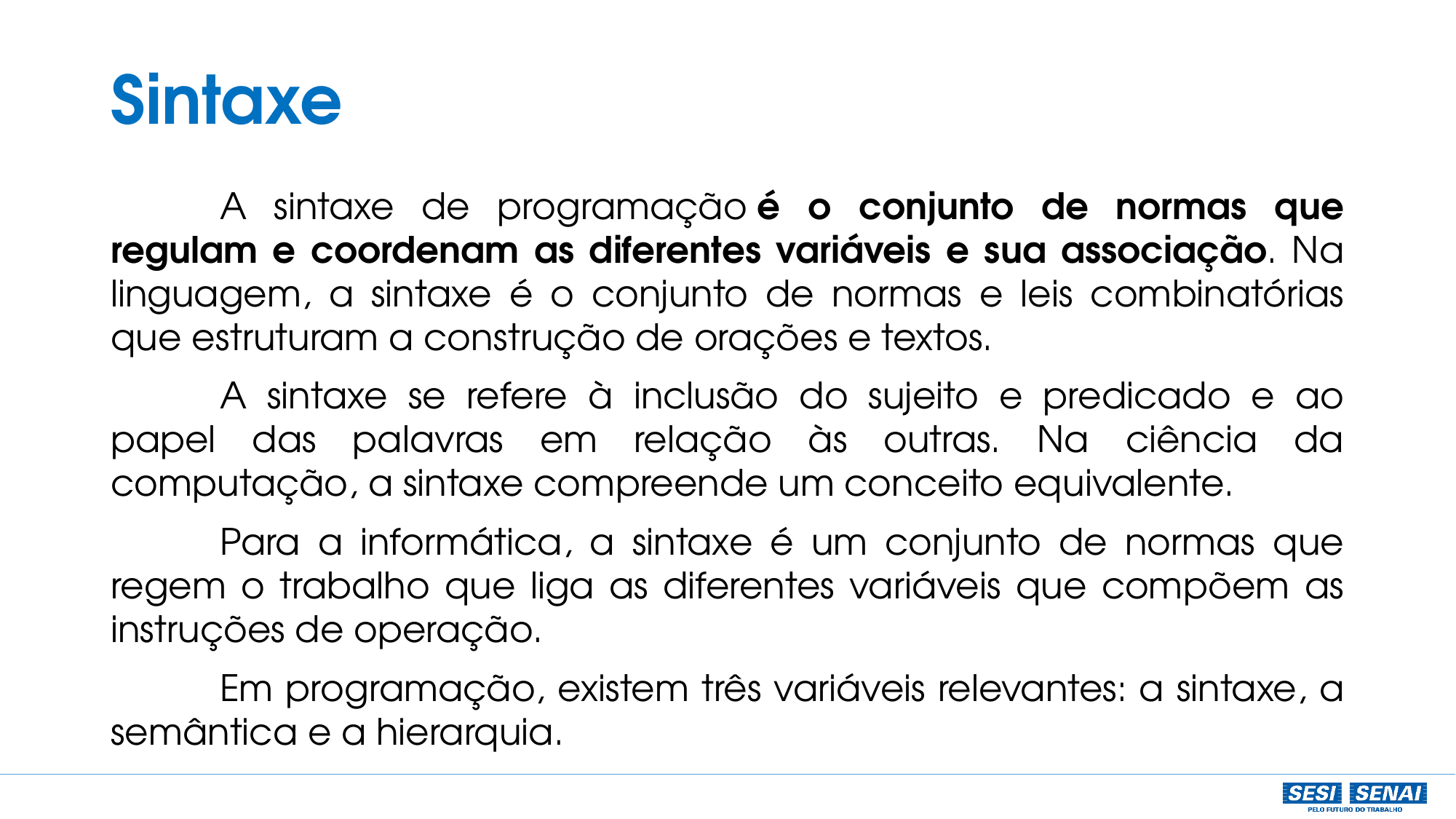

# Sintaxe
	A sintaxe de programação é o conjunto de normas que regulam e coordenam as diferentes variáveis e sua associação. Na linguagem, a sintaxe é o conjunto de normas e leis combinatórias que estruturam a construção de orações e textos.
	A sintaxe se refere à inclusão do sujeito e predicado e ao papel das palavras em relação às outras. Na ciência da computação, a sintaxe compreende um conceito equivalente.
	Para a informática, a sintaxe é um conjunto de normas que regem o trabalho que liga as diferentes variáveis que compõem as instruções de operação.
	Em programação, existem três variáveis relevantes: a sintaxe, a semântica e a hierarquia.